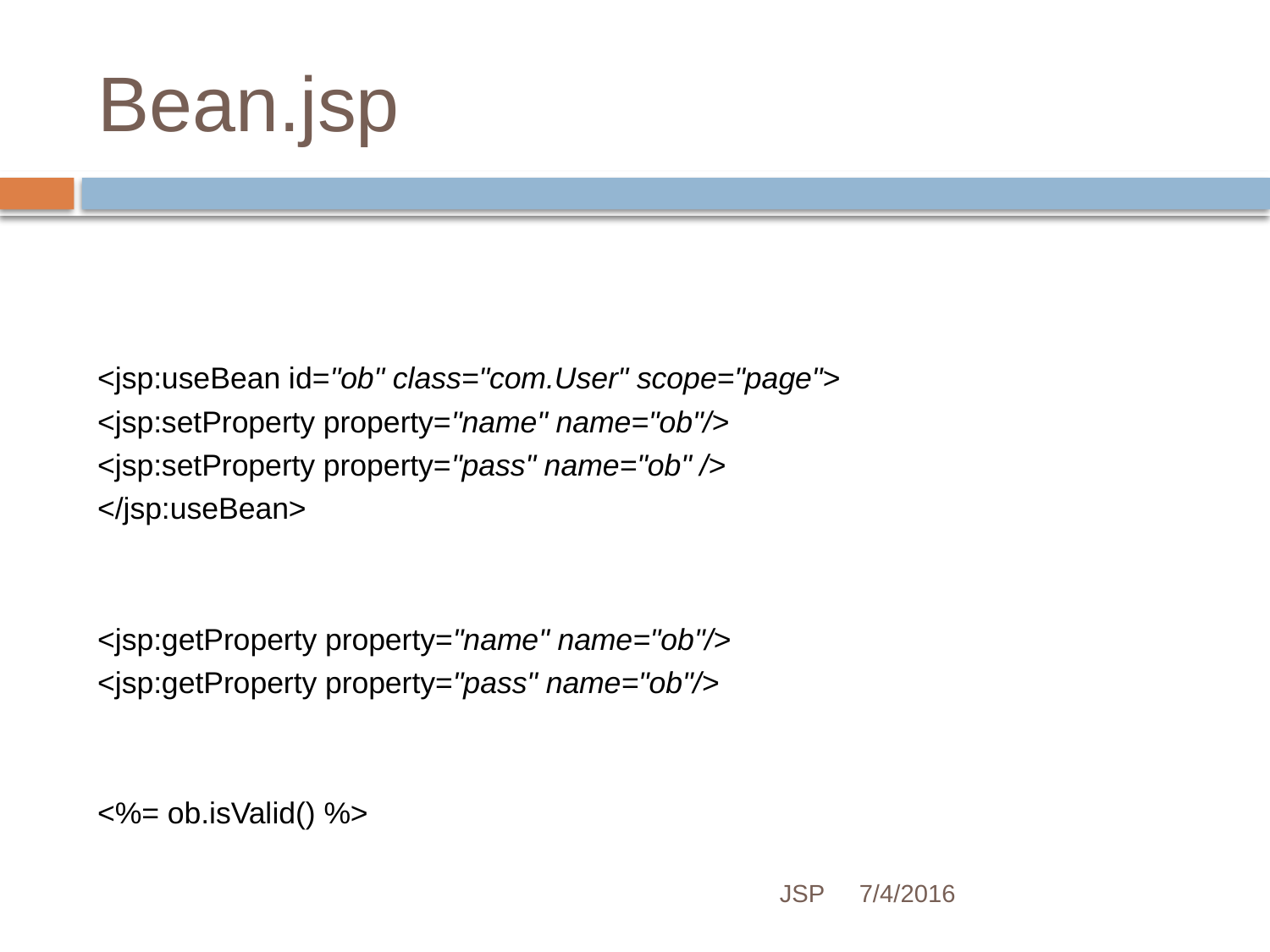

# Bean.jsp

<jsp:useBean id="ob" class="com.User" scope="page">
<jsp:setProperty property="name" name="ob"/>
<jsp:setProperty property="pass" name="ob" />
</jsp:useBean>

<jsp:getProperty property="name" name="ob"/>
<jsp:getProperty property="pass" name="ob"/>

<%= ob.isValid() %>

JSP
7/4/2016